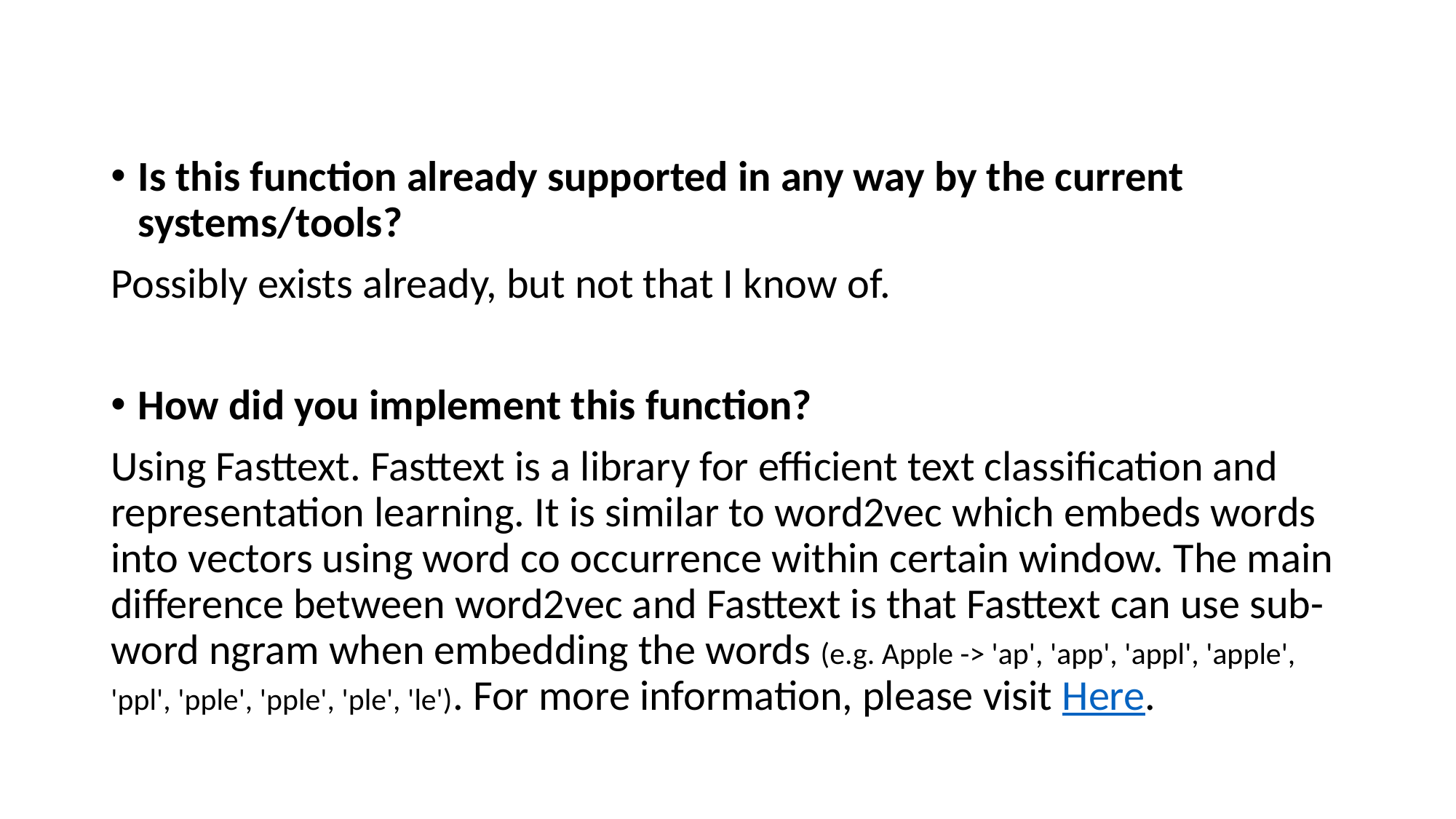

Is this function already supported in any way by the current systems/tools?
Possibly exists already, but not that I know of.

How did you implement this function?
Using Fasttext. Fasttext is a library for efficient text classification and representation learning. It is similar to word2vec which embeds words into vectors using word co occurrence within certain window. The main difference between word2vec and Fasttext is that Fasttext can use sub-word ngram when embedding the words (e.g. Apple -> 'ap', 'app', 'appl', 'apple', 'ppl', 'pple', 'pple', 'ple', 'le'). For more information, please visit Here.